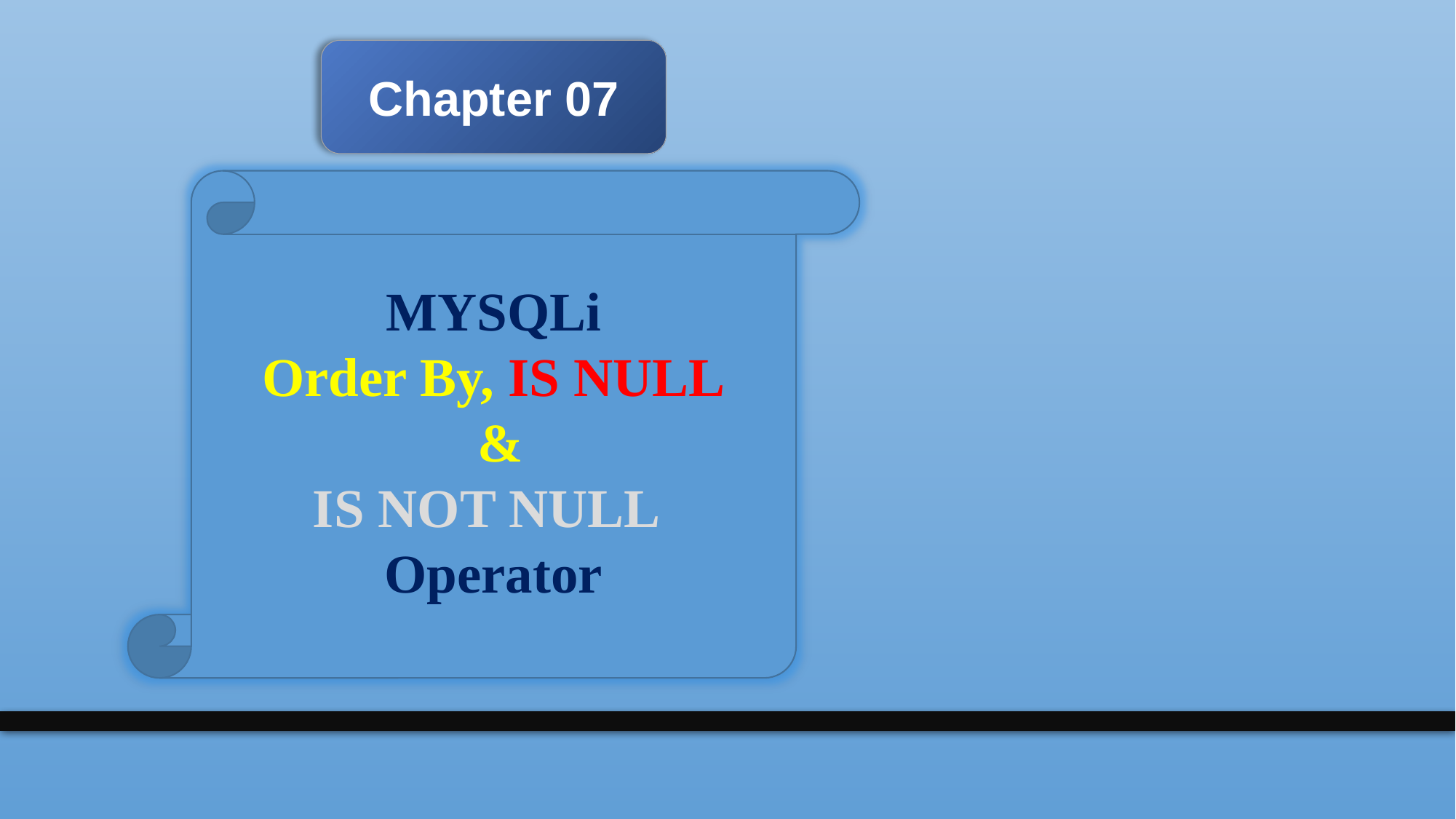

Chapter 07
MYSQLi
Order By, IS NULL
 &
IS NOT NULL
Operator